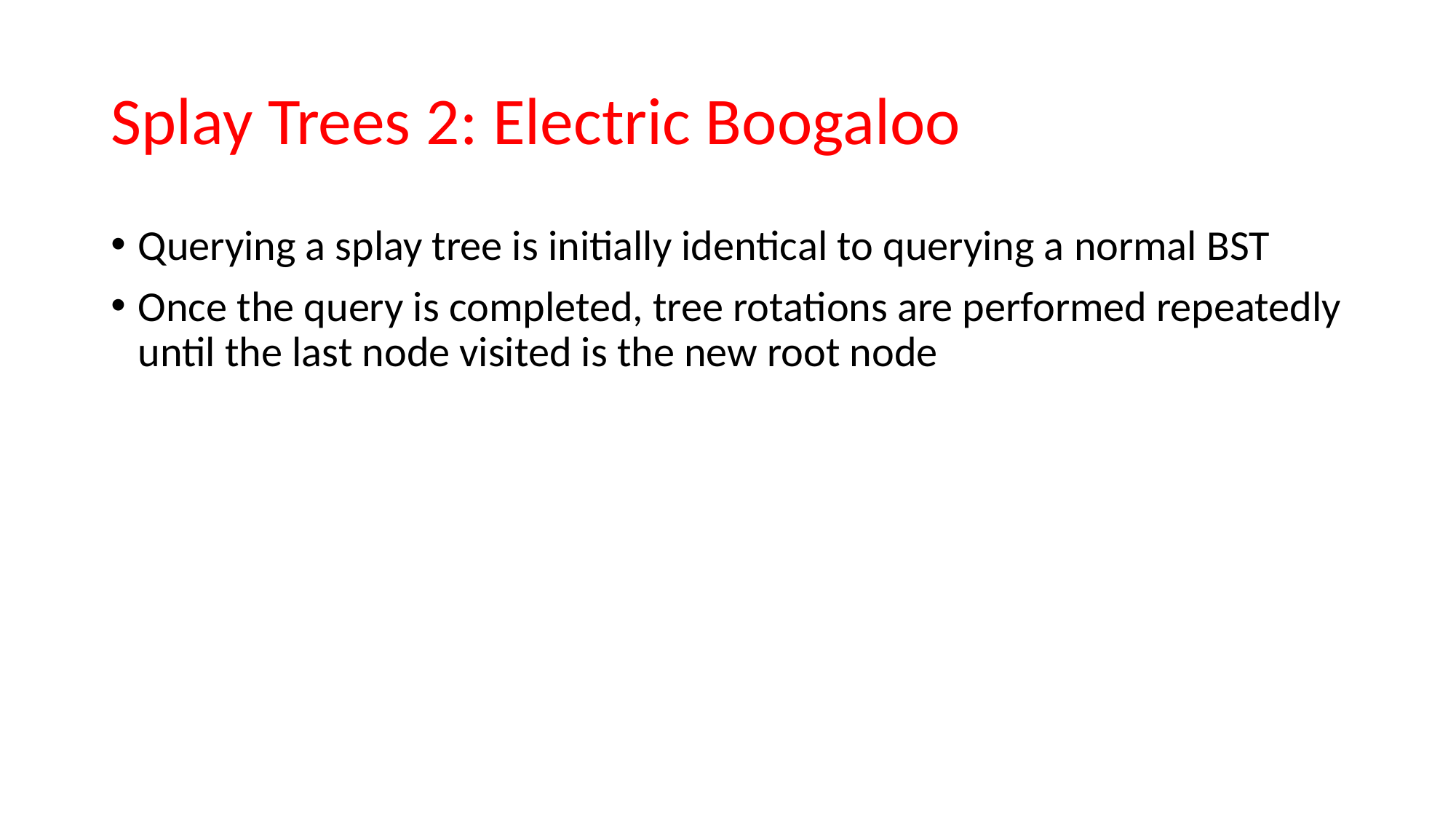

# Splay Trees 2: Electric Boogaloo
Querying a splay tree is initially identical to querying a normal BST
Once the query is completed, tree rotations are performed repeatedly until the last node visited is the new root node